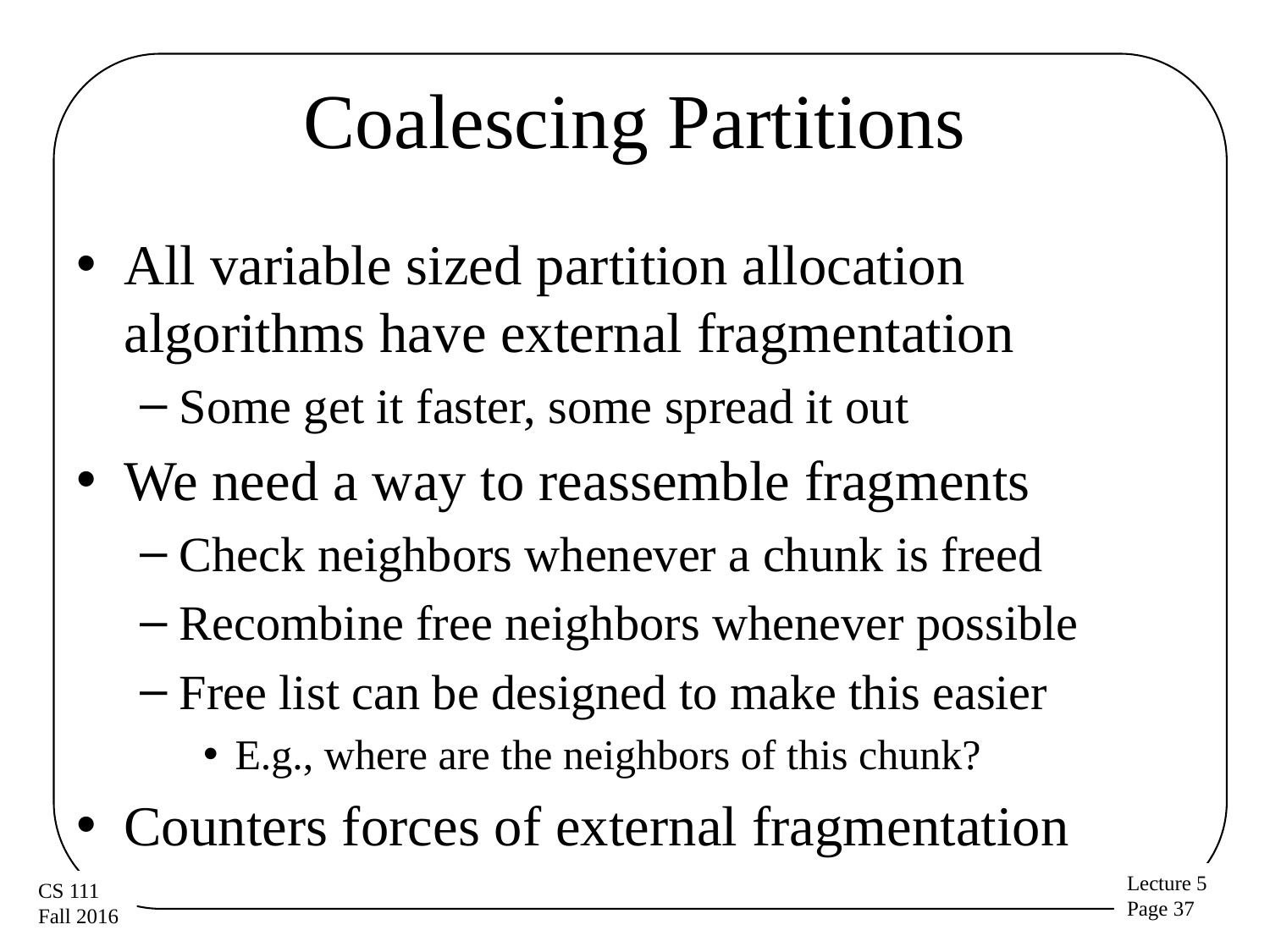

# Coalescing Partitions
All variable sized partition allocation algorithms have external fragmentation
Some get it faster, some spread it out
We need a way to reassemble fragments
Check neighbors whenever a chunk is freed
Recombine free neighbors whenever possible
Free list can be designed to make this easier
E.g., where are the neighbors of this chunk?
Counters forces of external fragmentation